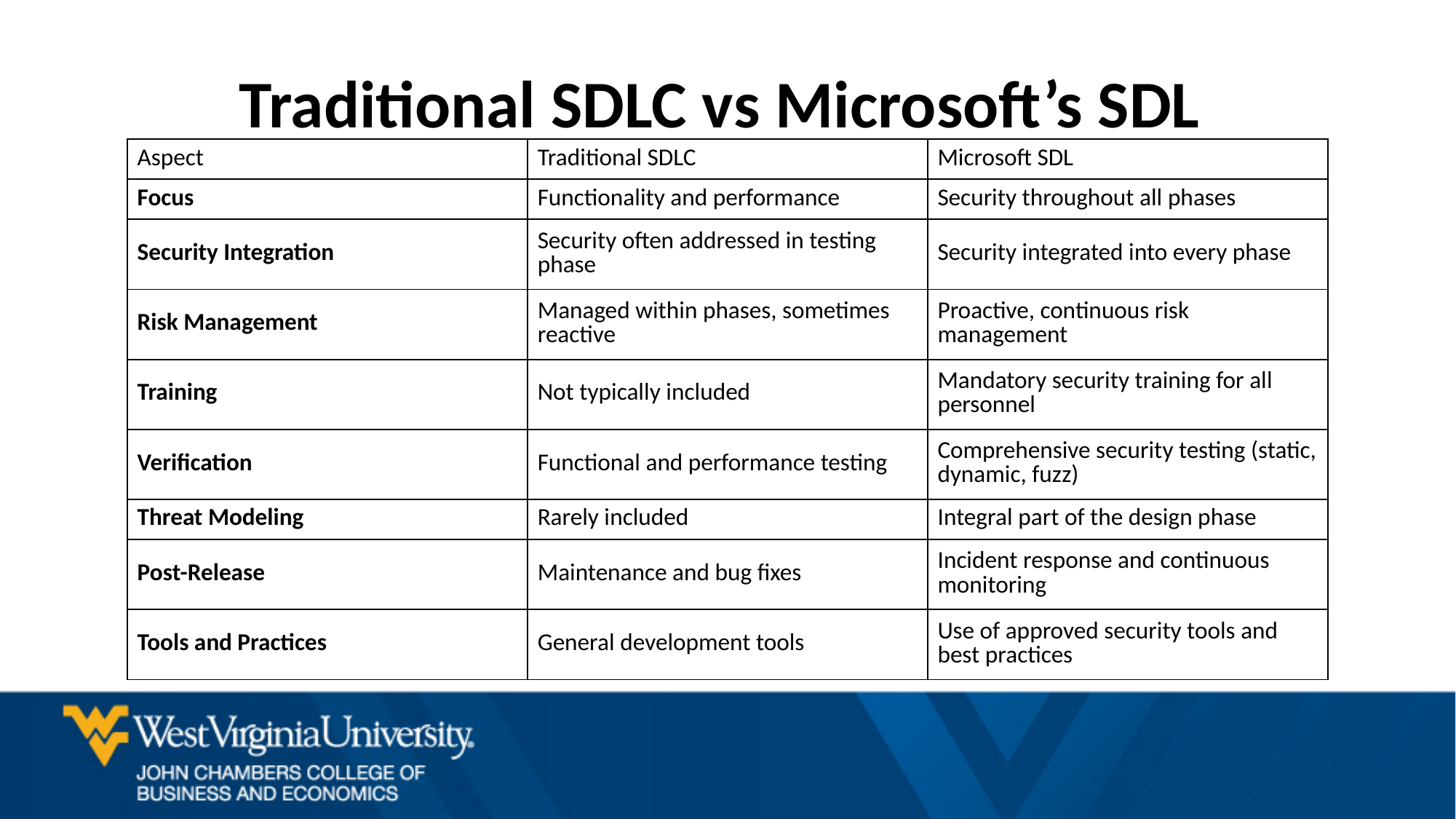

# Traditional SDLC vs Microsoft’s SDL
| Aspect | Traditional SDLC | Microsoft SDL |
| --- | --- | --- |
| Focus | Functionality and performance | Security throughout all phases |
| Security Integration | Security often addressed in testing phase | Security integrated into every phase |
| Risk Management | Managed within phases, sometimes reactive | Proactive, continuous risk management |
| Training | Not typically included | Mandatory security training for all personnel |
| Verification | Functional and performance testing | Comprehensive security testing (static, dynamic, fuzz) |
| Threat Modeling | Rarely included | Integral part of the design phase |
| Post-Release | Maintenance and bug fixes | Incident response and continuous monitoring |
| Tools and Practices | General development tools | Use of approved security tools and best practices |